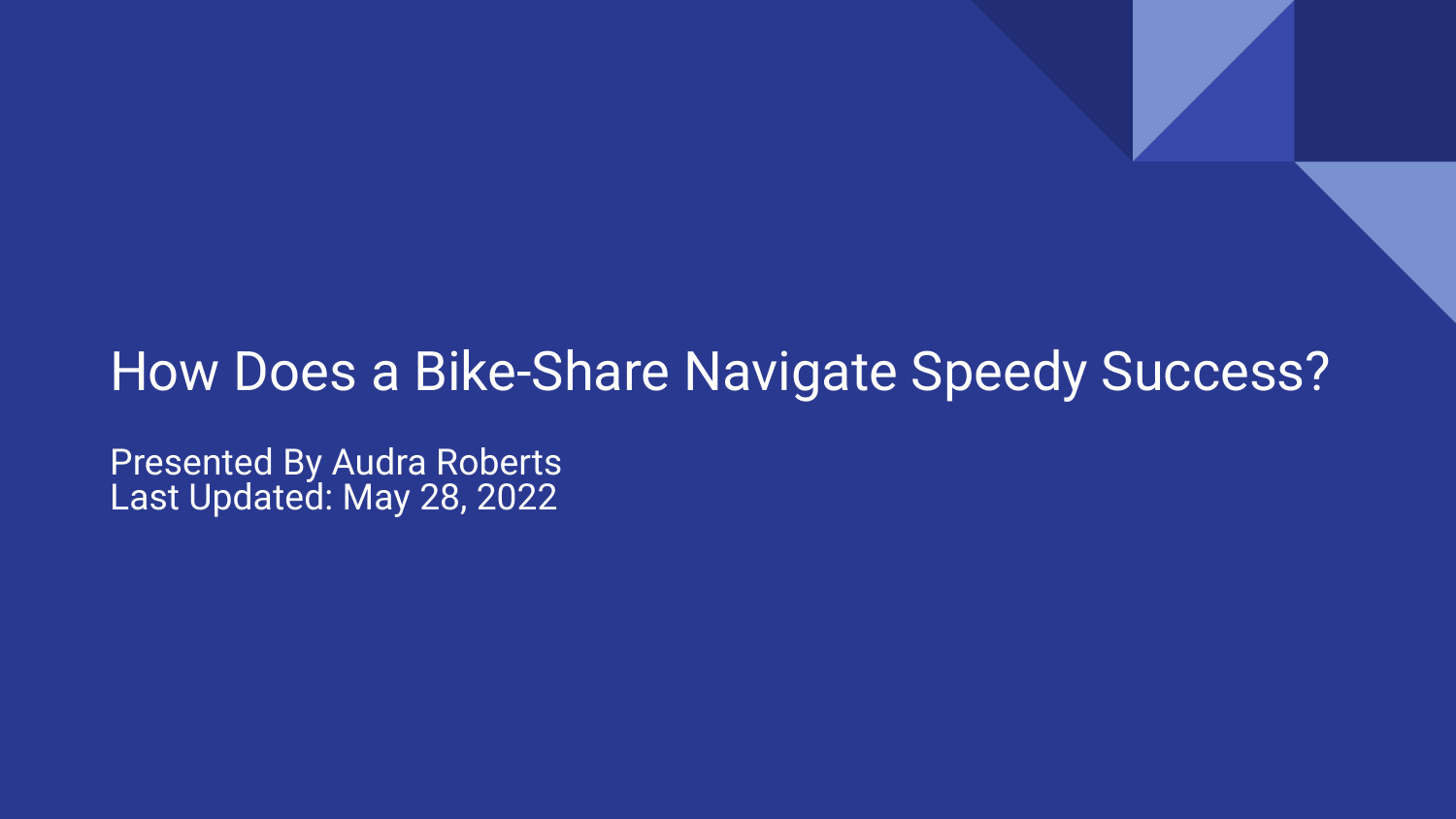

# How Does a Bike-Share Navigate Speedy Success?
Presented By Audra Roberts
Last Updated: May 28, 2022